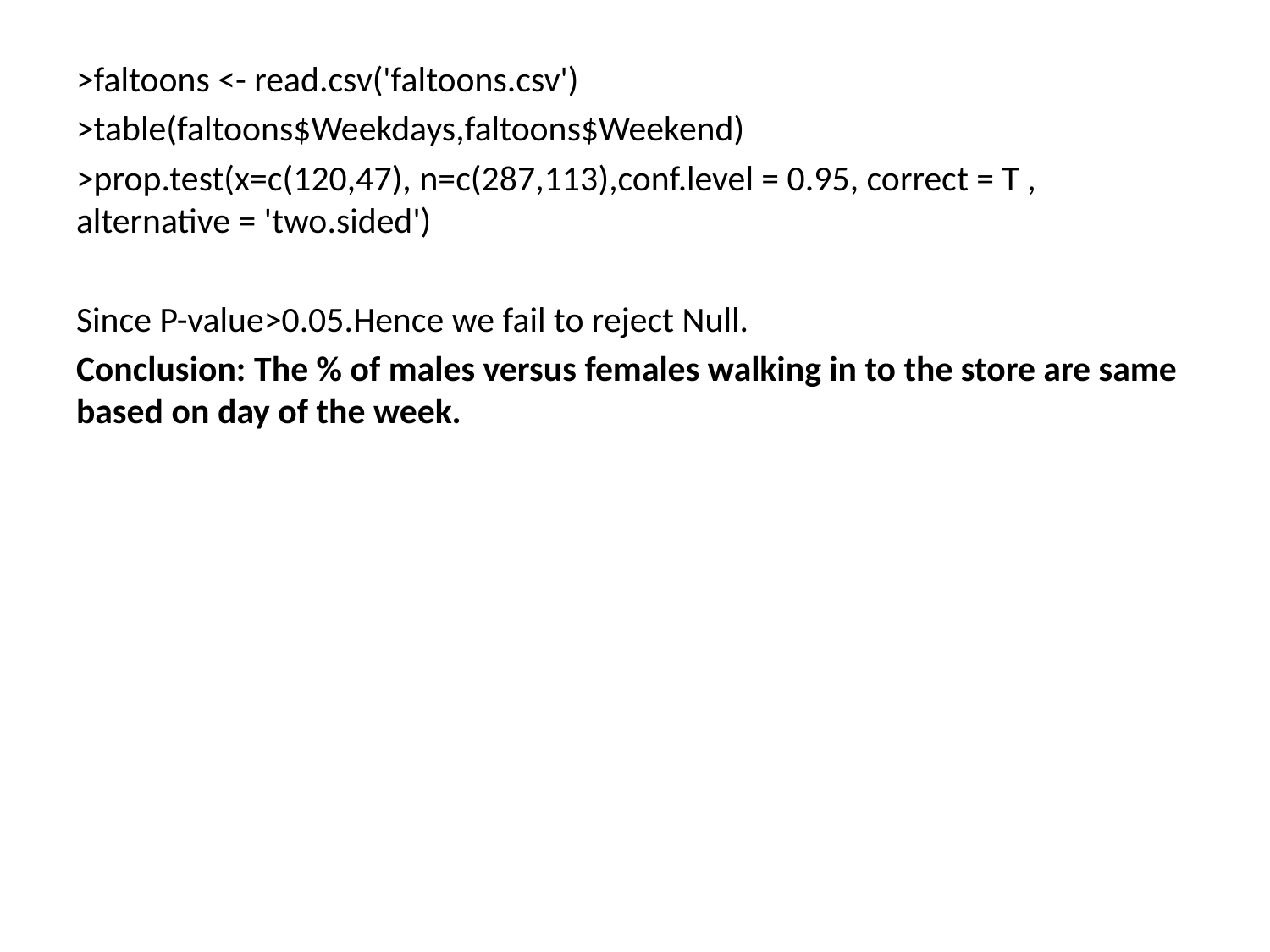

>faltoons <- read.csv('faltoons.csv')
>table(faltoons$Weekdays,faltoons$Weekend)
>prop.test(x=c(120,47), n=c(287,113),conf.level = 0.95, correct = T , alternative = 'two.sided')

Since P-value>0.05.Hence we fail to reject Null.
Conclusion: The % of males versus females walking in to the store are same based on day of the week.